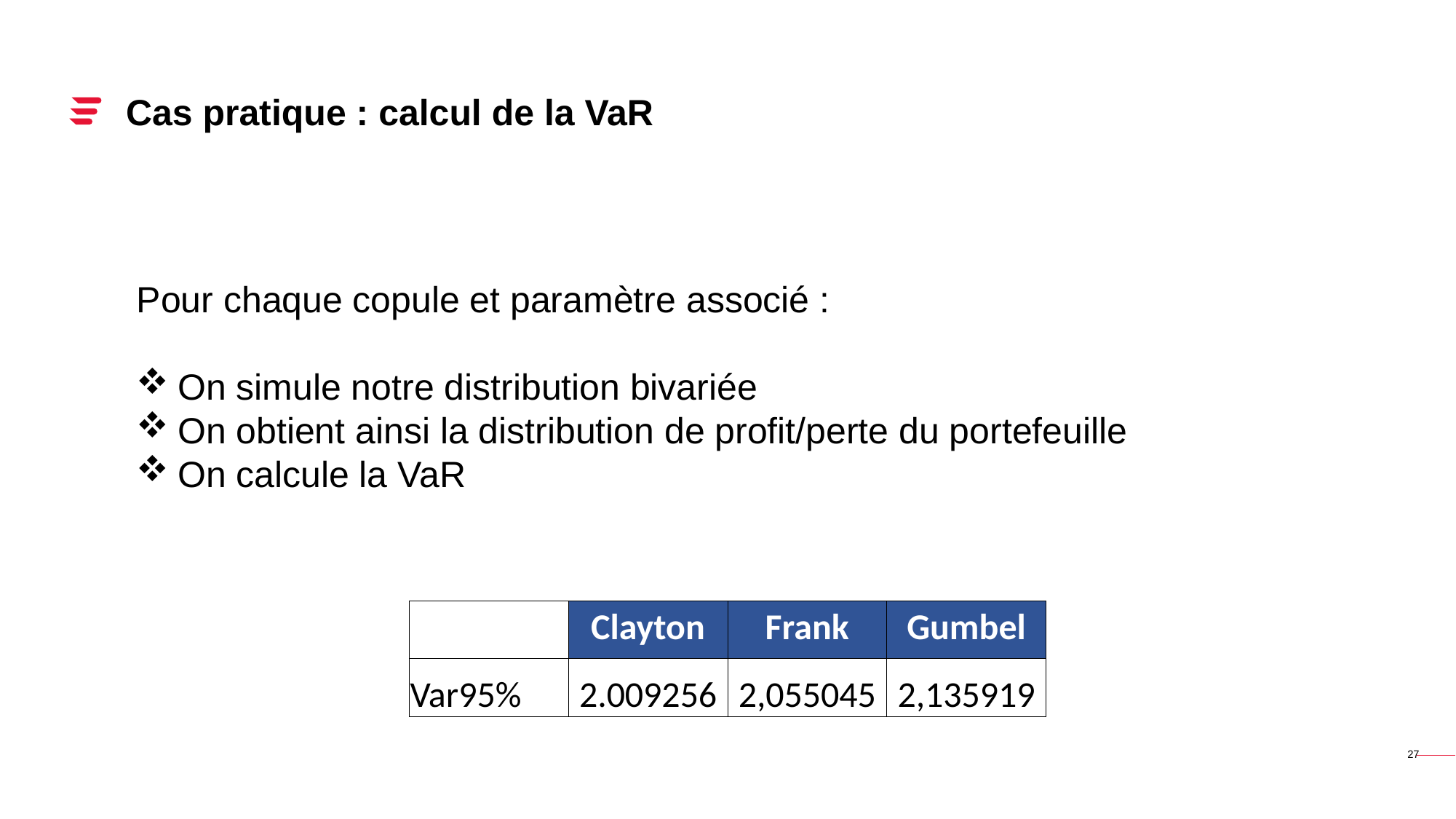

# Cas pratique : calcul de la VaR
Pour chaque copule et paramètre associé :

On simule notre distribution bivariée
On obtient ainsi la distribution de profit/perte du portefeuille
On calcule la VaR
|  | Clayton | Frank | Gumbel |
| --- | --- | --- | --- |
| Var95% | 2.009256 | 2,055045 | 2,135919 |